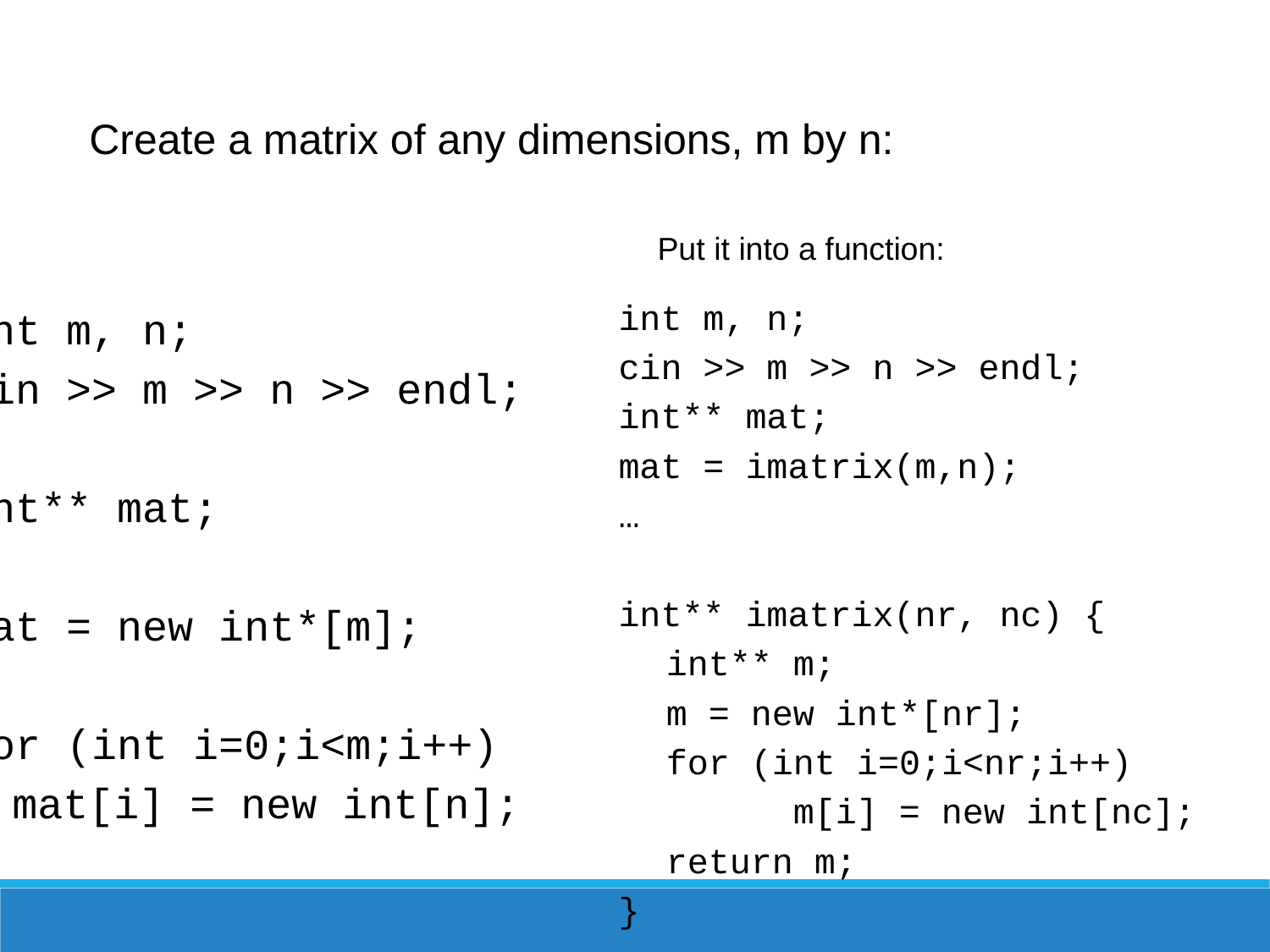

Create a matrix of any dimensions, m by n:
Put it into a function:
int m, n;
cin >> m >> n >> endl;
int** mat;
mat = imatrix(m,n);
…

int** imatrix(nr, nc) {
	int** m;
	m = new int*[nr];
	for (int i=0;i<nr;i++)
		m[i] = new int[nc];
	return m;
}
int m, n;
cin >> m >> n >> endl;

int** mat;

mat = new int*[m];

for (int i=0;i<m;i++)
	mat[i] = new int[n];